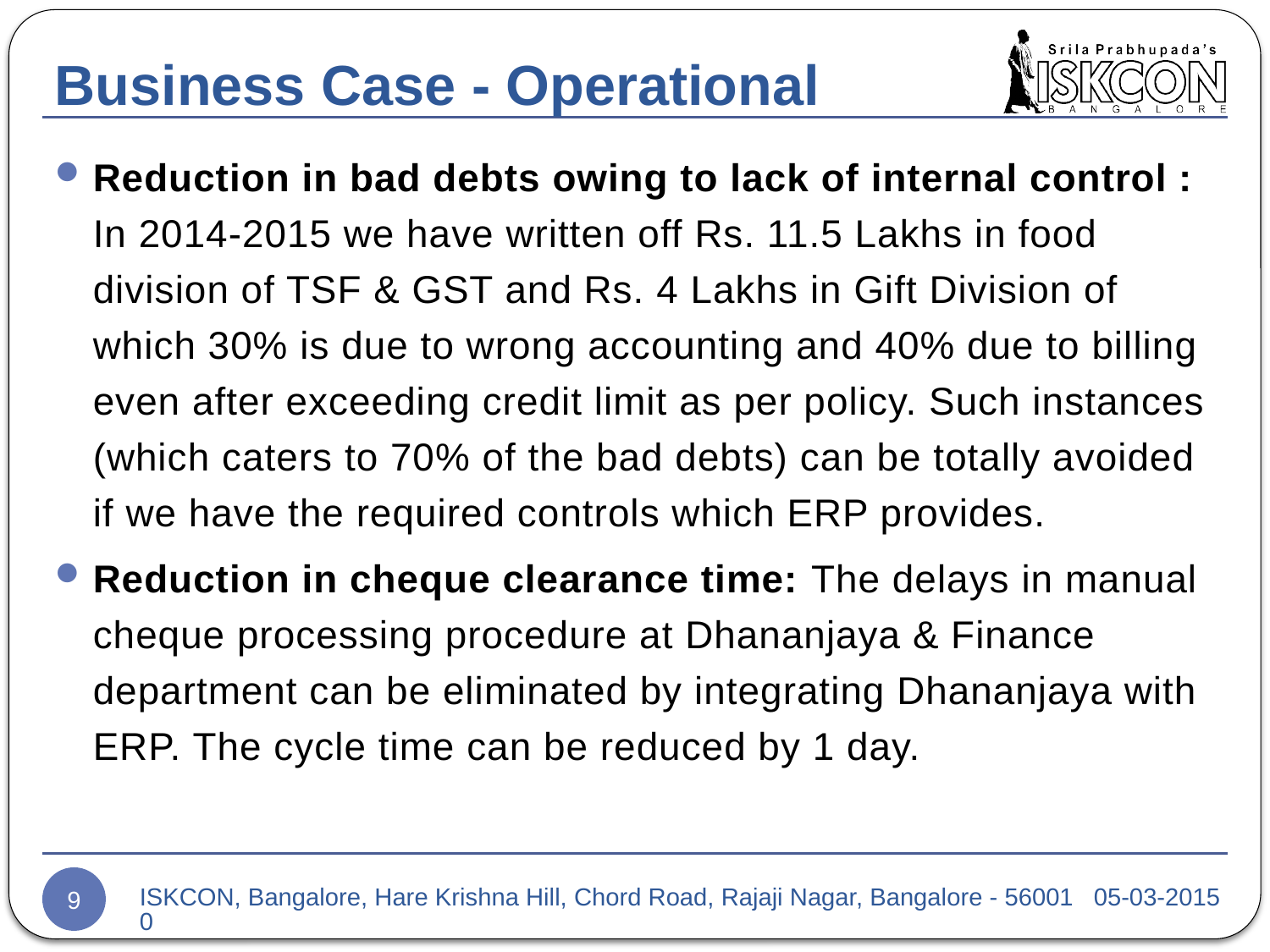

# Business Case - Operational
Reduction in bad debts owing to lack of internal control : In 2014-2015 we have written off Rs. 11.5 Lakhs in food division of TSF & GST and Rs. 4 Lakhs in Gift Division of which 30% is due to wrong accounting and 40% due to billing even after exceeding credit limit as per policy. Such instances (which caters to 70% of the bad debts) can be totally avoided if we have the required controls which ERP provides.
Reduction in cheque clearance time: The delays in manual cheque processing procedure at Dhananjaya & Finance department can be eliminated by integrating Dhananjaya with ERP. The cycle time can be reduced by 1 day.

05-03-2015
ISKCON, Bangalore, Hare Krishna Hill, Chord Road, Rajaji Nagar, Bangalore - 560010
9